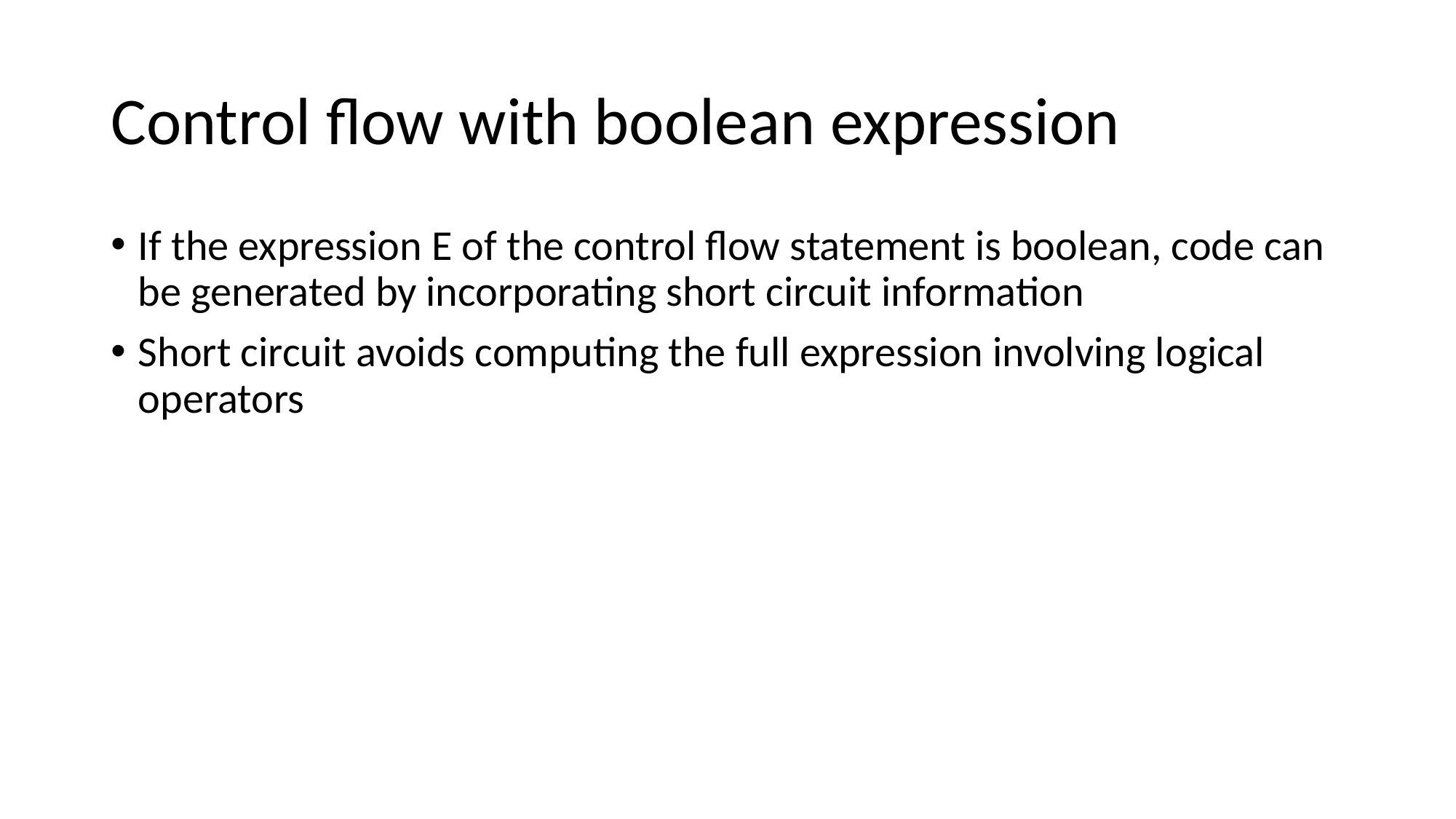

# Control flow with boolean expression
If the expression E of the control flow statement is boolean, code can be generated by incorporating short circuit information
Short circuit avoids computing the full expression involving logical operators